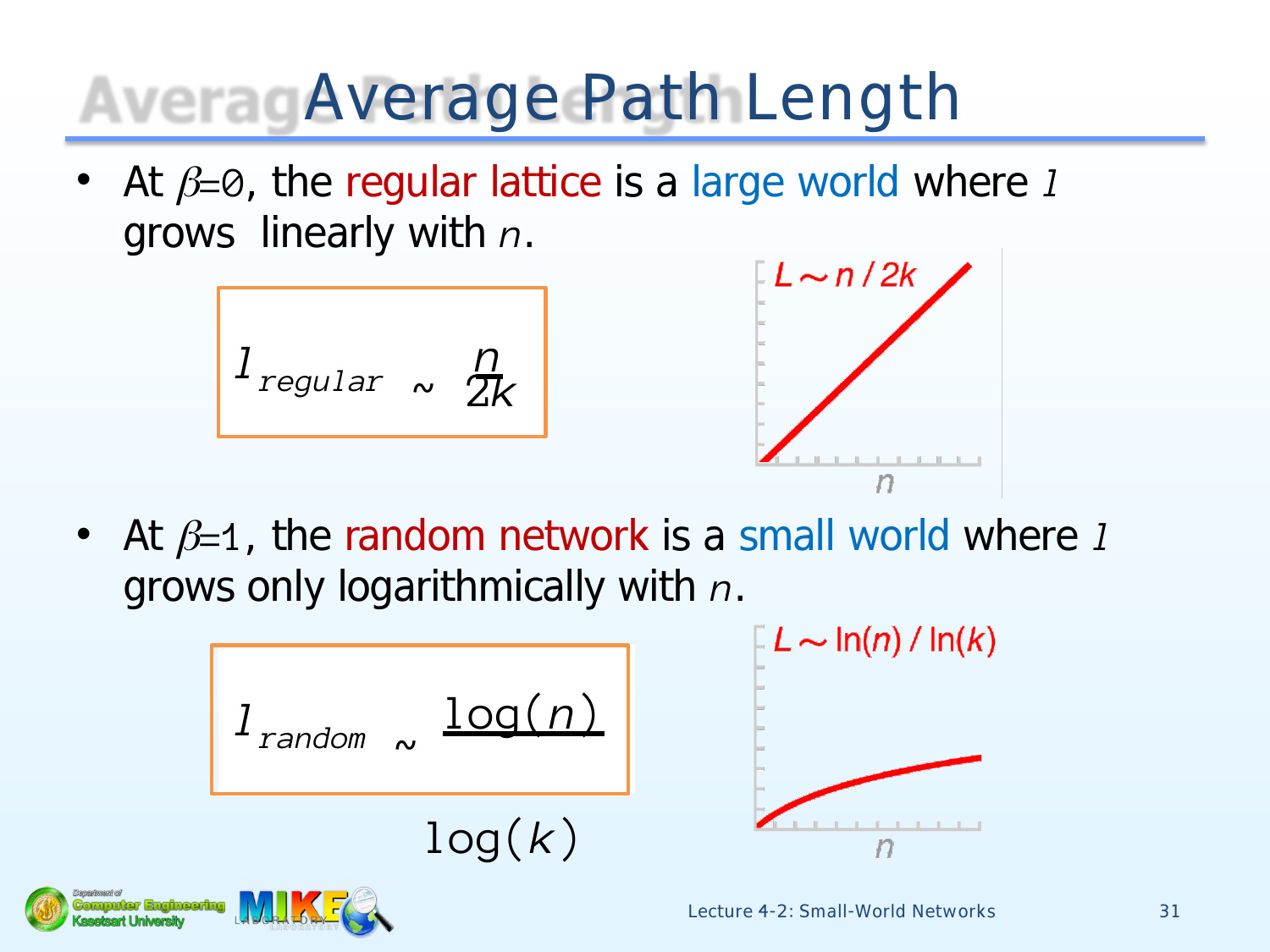

# Average Path Length
At β=0, the regular lattice is a large world where l grows  linearly with n.

~ n
l
2k
regular
At β=1, the random network is a small world where l
grows only logarithmically with n.

~ log(n)
l
random
log(k)
Lecture 4-2: Small-World Networks
31